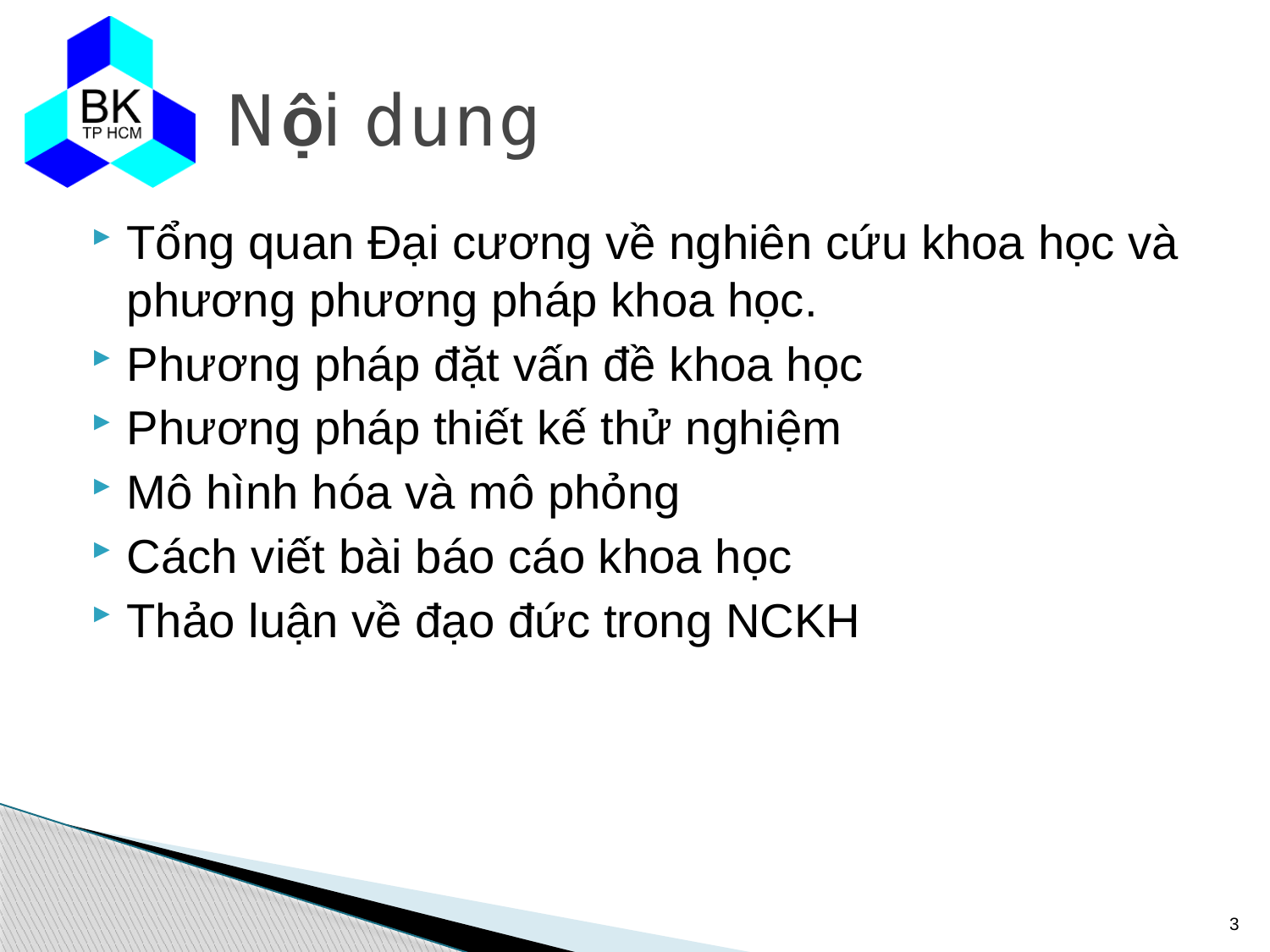

# Nội dung
Tổng quan Đại cương về nghiên cứu khoa học và phương phương pháp khoa học.
Phương pháp đặt vấn đề khoa học
Phương pháp thiết kế thử nghiệm
Mô hình hóa và mô phỏng
Cách viết bài báo cáo khoa học
Thảo luận về đạo đức trong NCKH
3